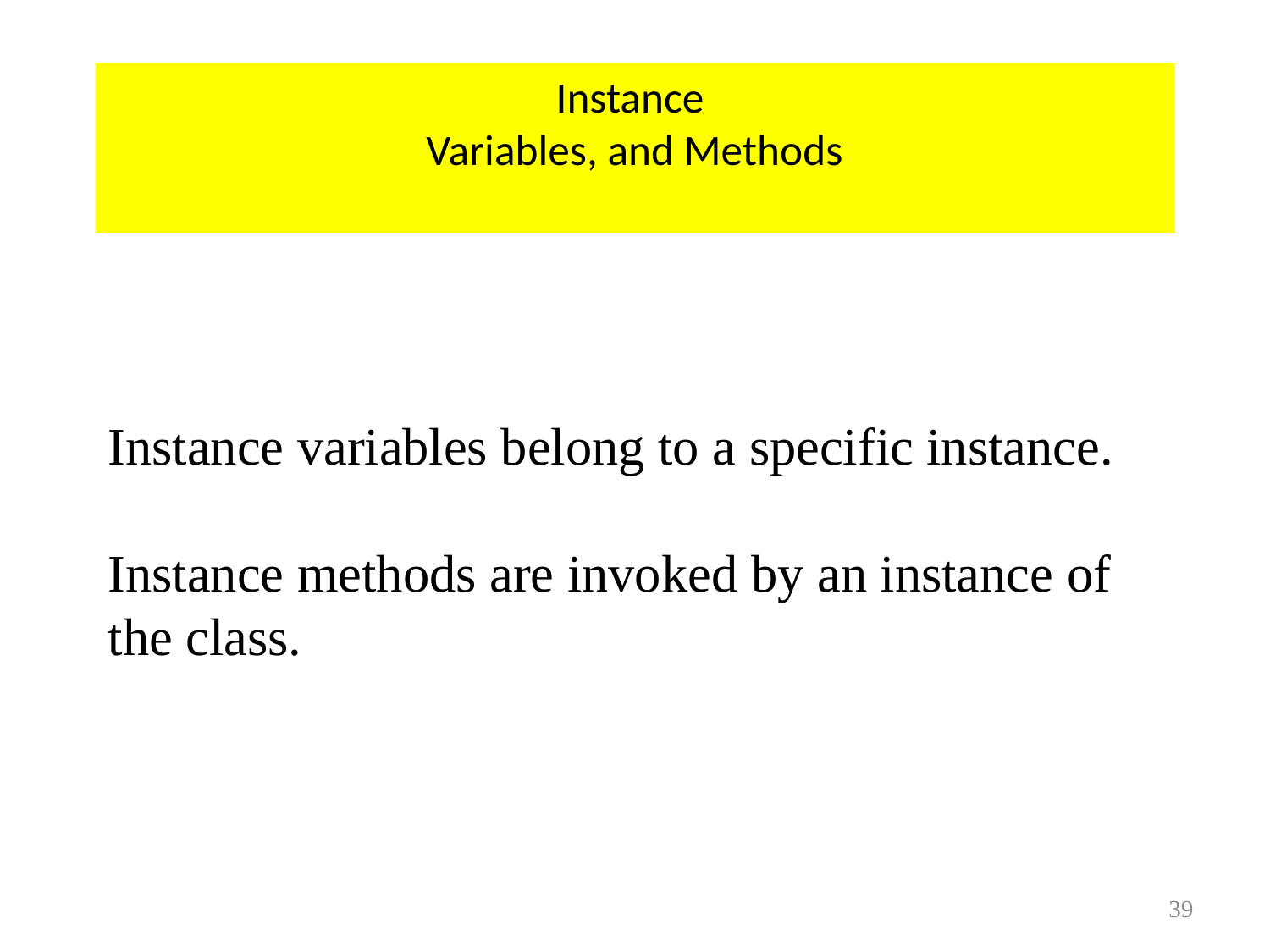

# Instance Variables, and Methods
Instance variables belong to a specific instance.
Instance methods are invoked by an instance of the class.
39